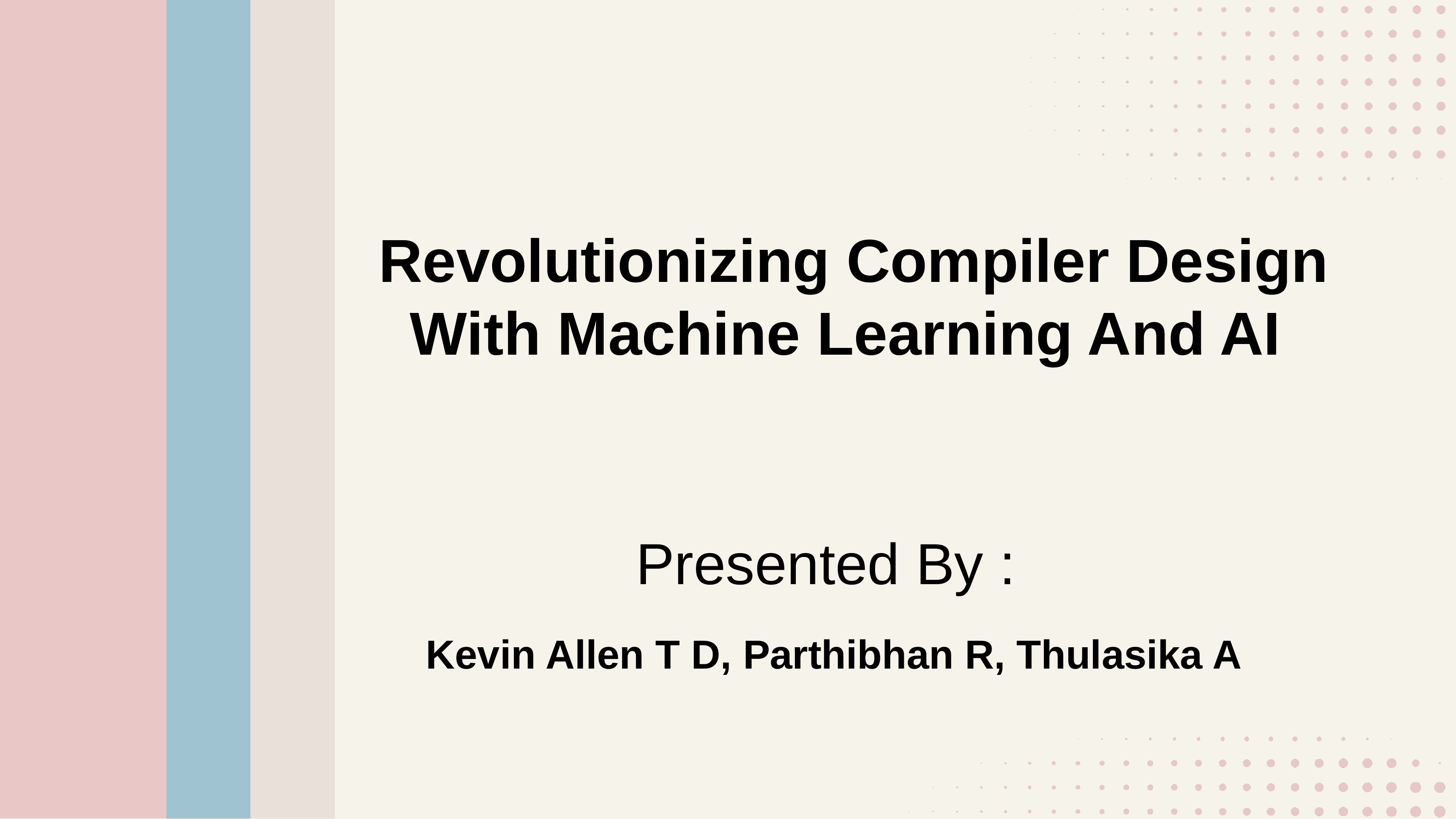

Revolutionizing Compiler Design With Machine Learning And AI
Presented By :
Kevin Allen T D, Parthibhan R, Thulasika A